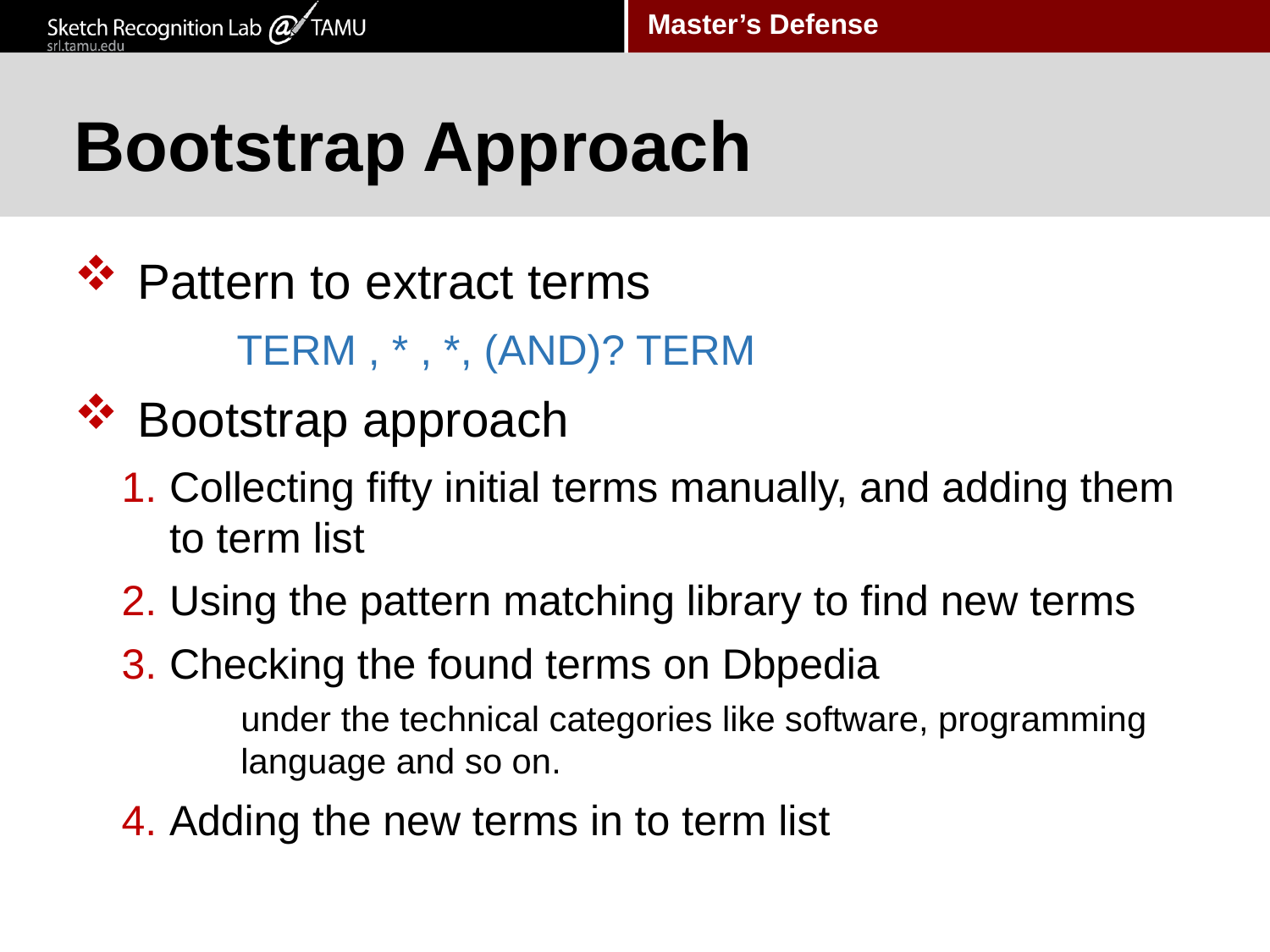

# Bootstrap Approach
Pattern to extract terms
	   TERM , * , *, (AND)? TERM
Bootstrap approach
Collecting fifty initial terms manually, and adding them  to term list
Using the pattern matching library to find new terms
Checking the found terms on Dbpedia
under the technical categories like software, programming language and so on.
Adding the new terms in to term list